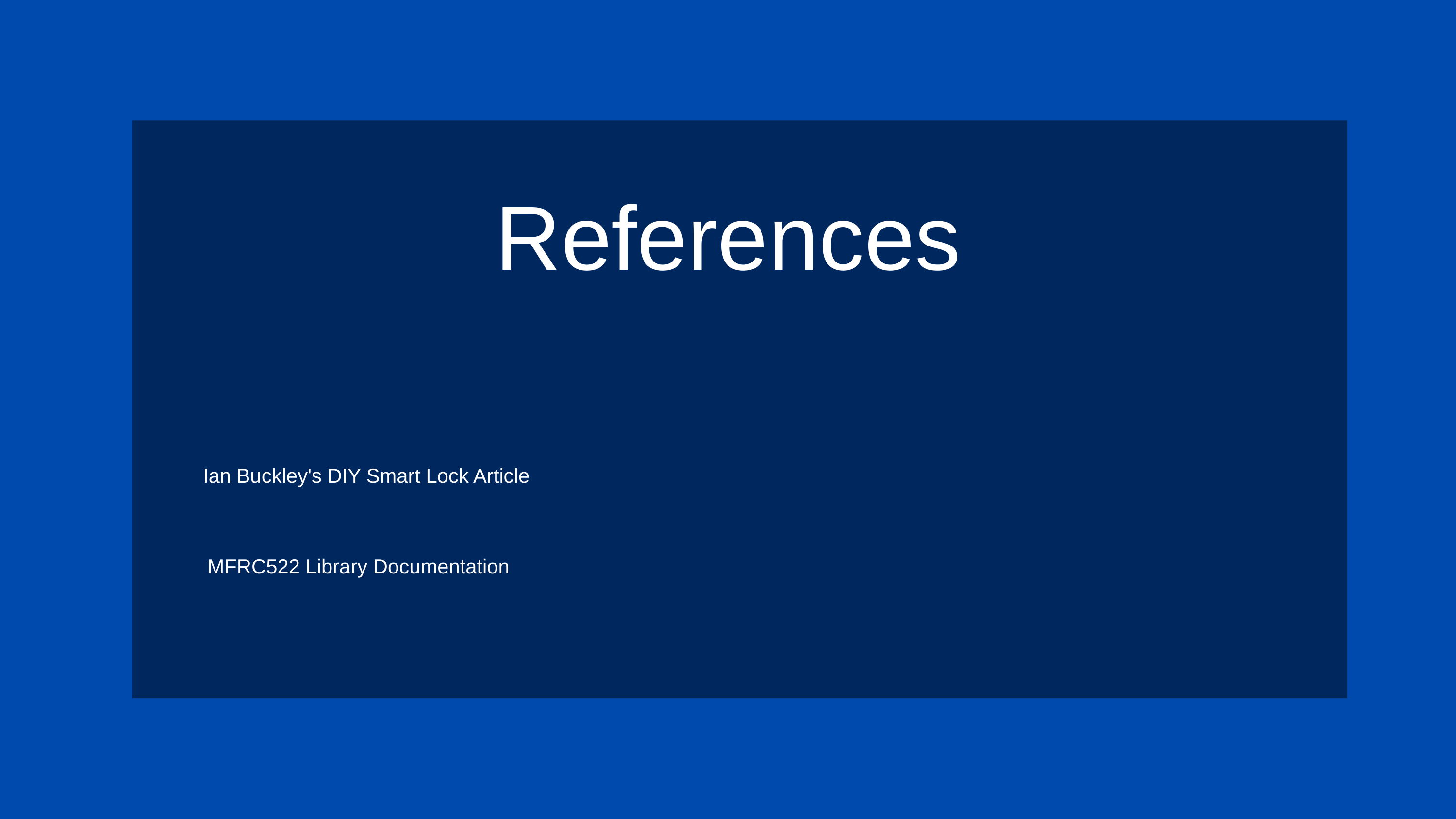

References
 Ian Buckley's DIY Smart Lock Article
MFRC522 Library Documentation